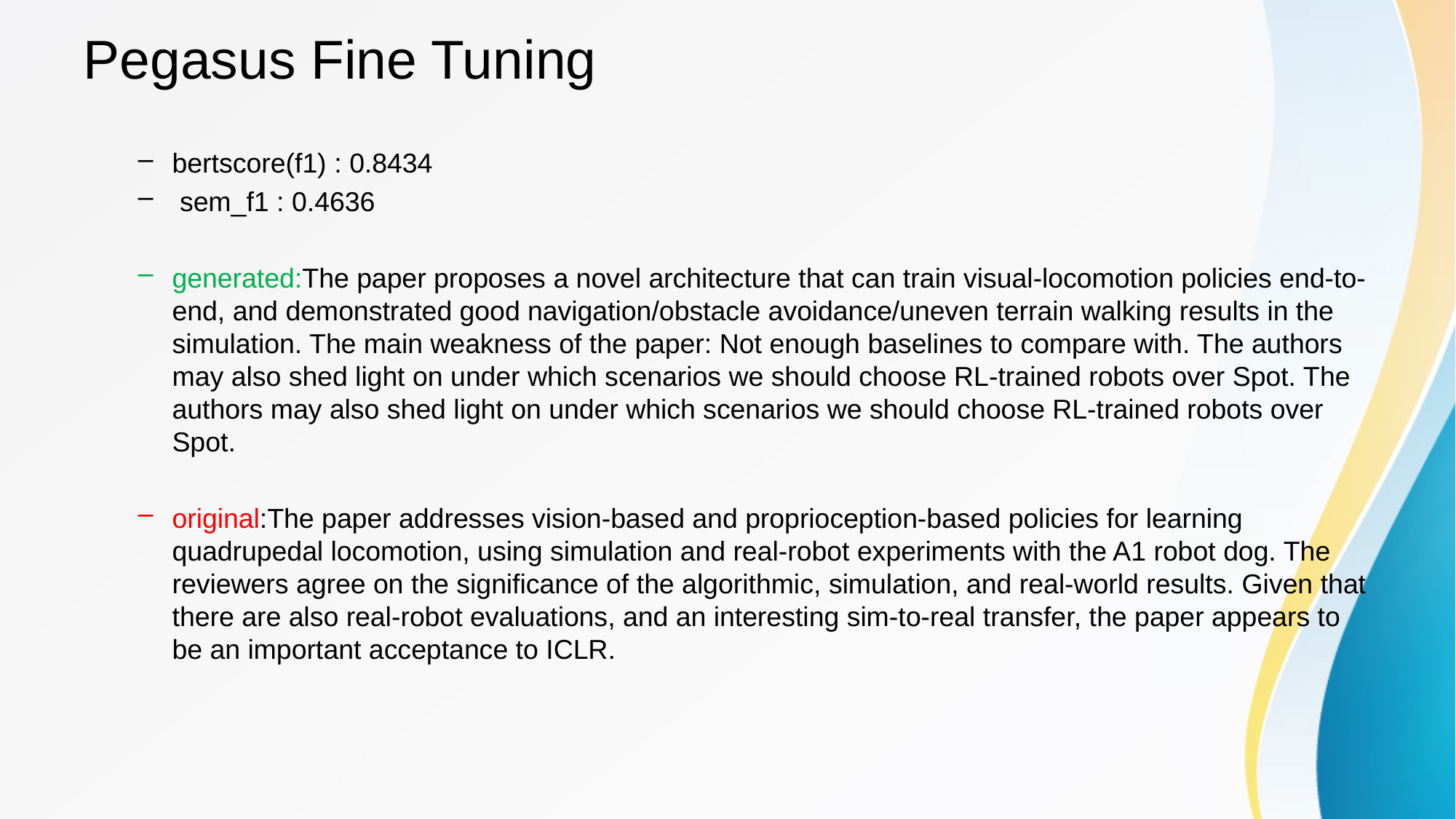

# Pegasus Fine Tuning
bertscore(f1) : 0.8434
 sem_f1 : 0.4636

generated:The paper proposes a novel architecture that can train visual-locomotion policies end-to-end, and demonstrated good navigation/obstacle avoidance/uneven terrain walking results in the simulation. The main weakness of the paper: Not enough baselines to compare with. The authors may also shed light on under which scenarios we should choose RL-trained robots over Spot. The authors may also shed light on under which scenarios we should choose RL-trained robots over Spot.

original:The paper addresses vision-based and proprioception-based policies for learning quadrupedal locomotion, using simulation and real-robot experiments with the A1 robot dog. The reviewers agree on the significance of the algorithmic, simulation, and real-world results. Given that there are also real-robot evaluations, and an interesting sim-to-real transfer, the paper appears to be an important acceptance to ICLR.